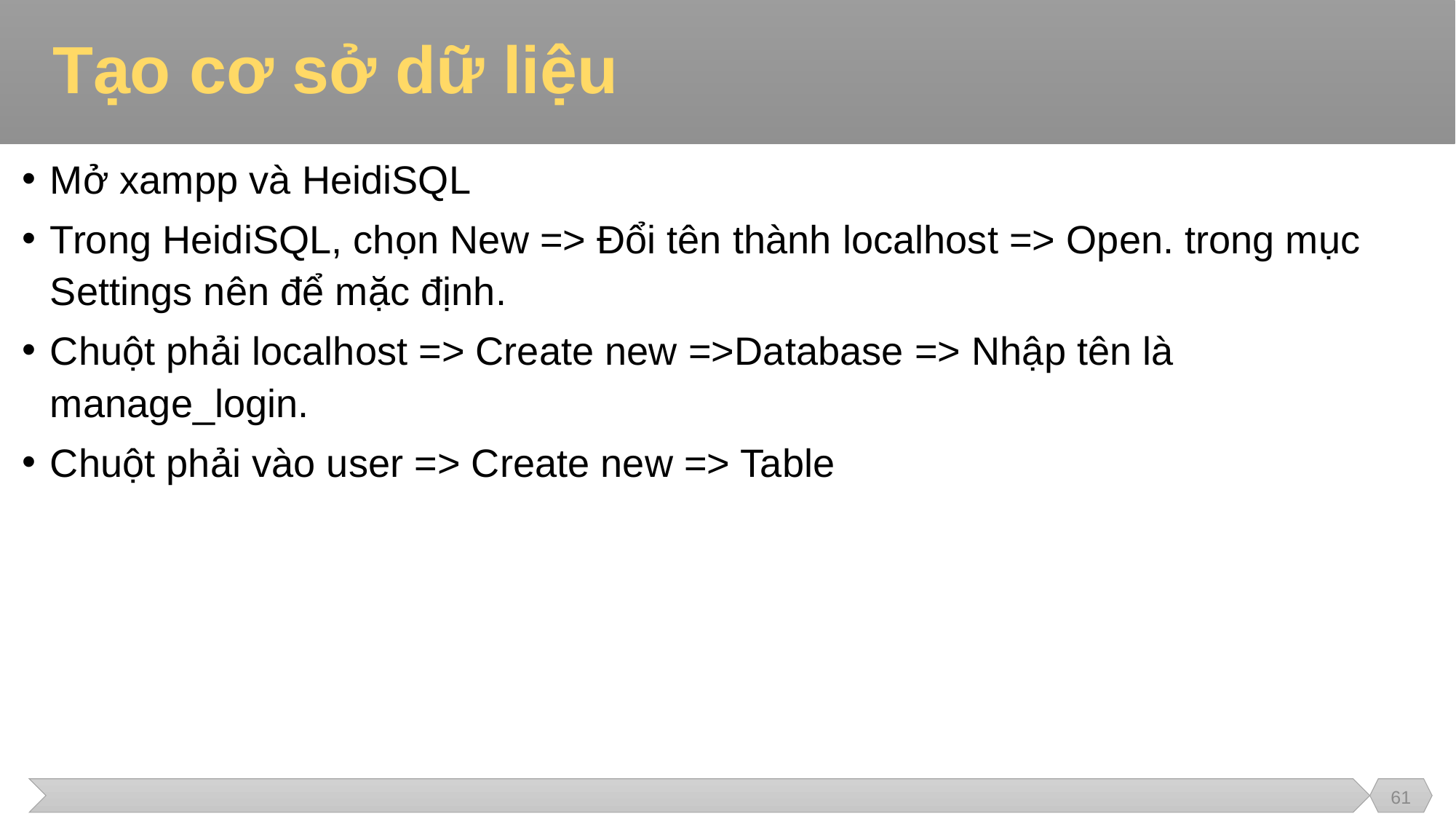

# Tạo cơ sở dữ liệu
Mở xampp và HeidiSQL
Trong HeidiSQL, chọn New => Đổi tên thành localhost => Open. trong mục Settings nên để mặc định.
Chuột phải localhost => Create new =>Database => Nhập tên là manage_login.
Chuột phải vào user => Create new => Table

61